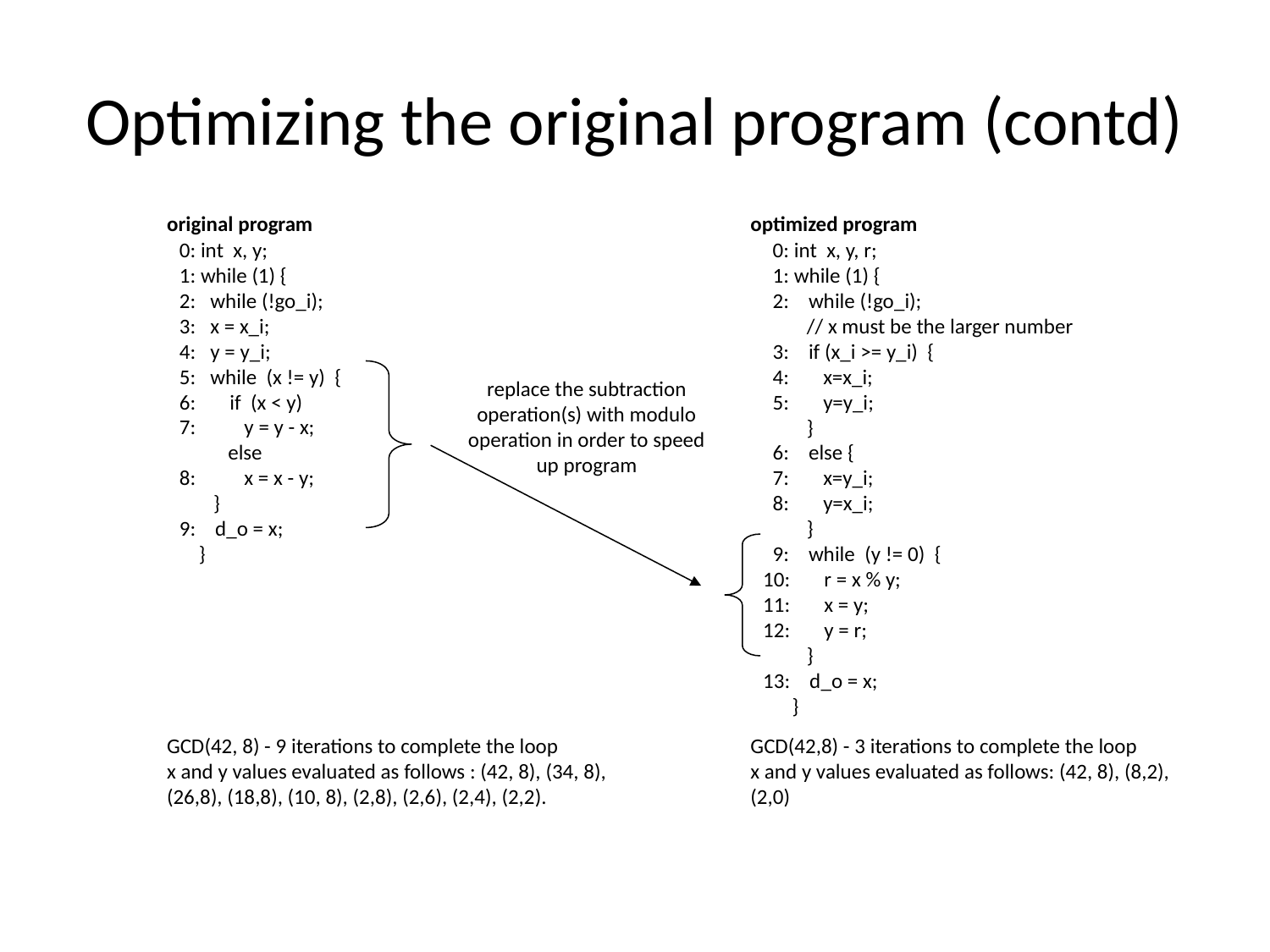

# Optimizing the original program (contd)
original program
optimized program
0: int  x, y;
1: while (1) {
2:   while (!go_i);
3:   x = x_i;
4:   y = y_i;
5:   while  (x != y)  {
6:       if  (x < y)
7:          y = y - x;
          else
8:          x = x - y;
       }
9:    d_o = x;
    }
  0: int  x, y, r;
  1: while (1) {
  2:    while (!go_i);
         // x must be the larger number
  3:    if (x_i >= y_i)  {
  4:       x=x_i;
  5:       y=y_i;
         }
  6:    else {
  7:       x=y_i;
  8:       y=x_i;
         }
  9:    while  (y != 0)  {
10:       r = x % y;
11:       x = y;
12:       y = r;
         }
13:    d_o = x;
      }

replace the subtraction operation(s) with modulo operation in order to speed up program

GCD(42, 8) - 9 iterations to complete the loop
x and y values evaluated as follows : (42, 8), (34, 8), (26,8), (18,8), (10, 8), (2,8), (2,6), (2,4), (2,2).
GCD(42,8) - 3 iterations to complete the loop
x and y values evaluated as follows: (42, 8), (8,2), (2,0)